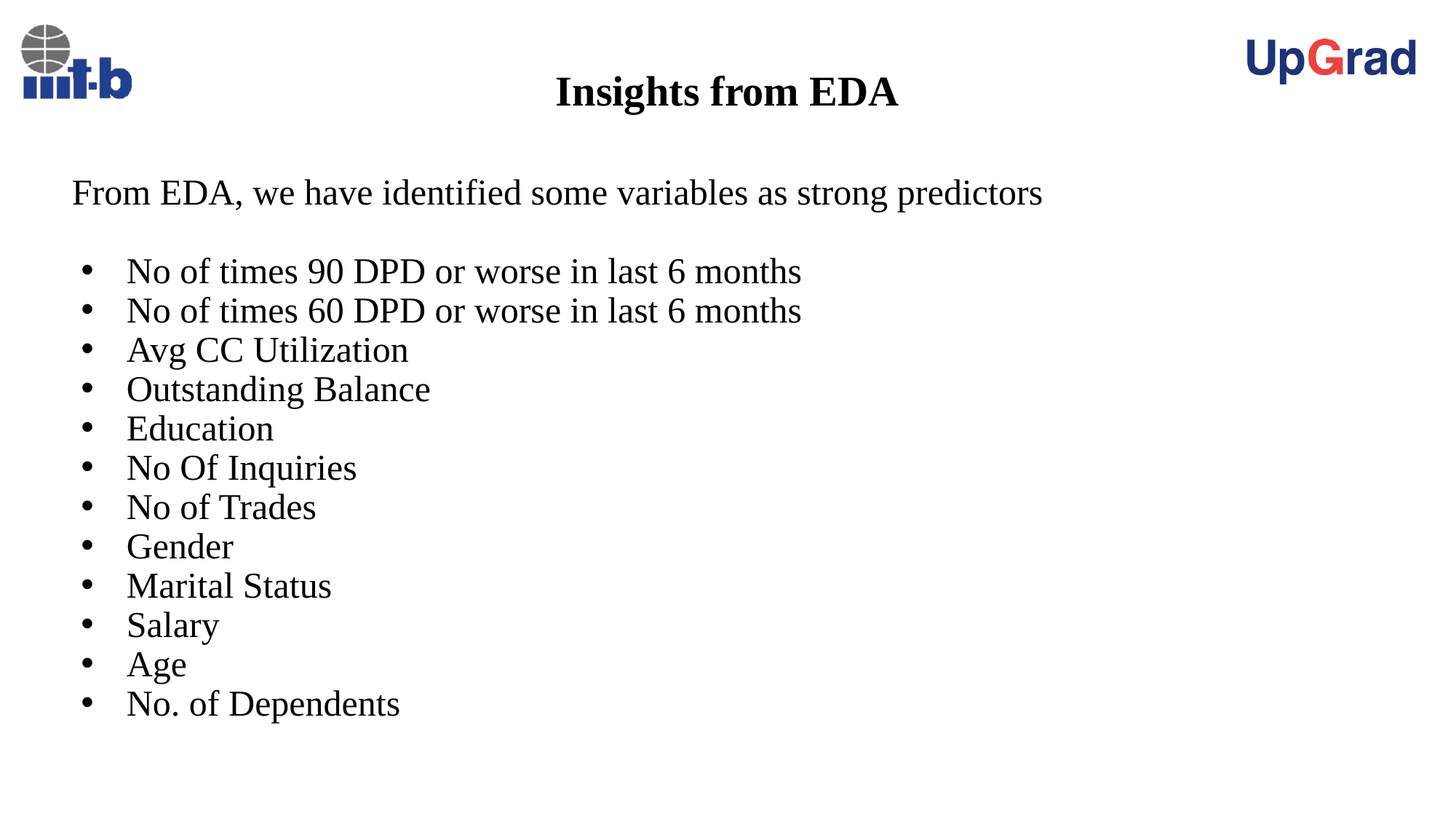

# Insights from EDA
From EDA, we have identified some variables as strong predictors

No of times 90 DPD or worse in last 6 months
No of times 60 DPD or worse in last 6 months
Avg CC Utilization
Outstanding Balance
Education
No Of Inquiries
No of Trades
Gender
Marital Status
Salary
Age
No. of Dependents